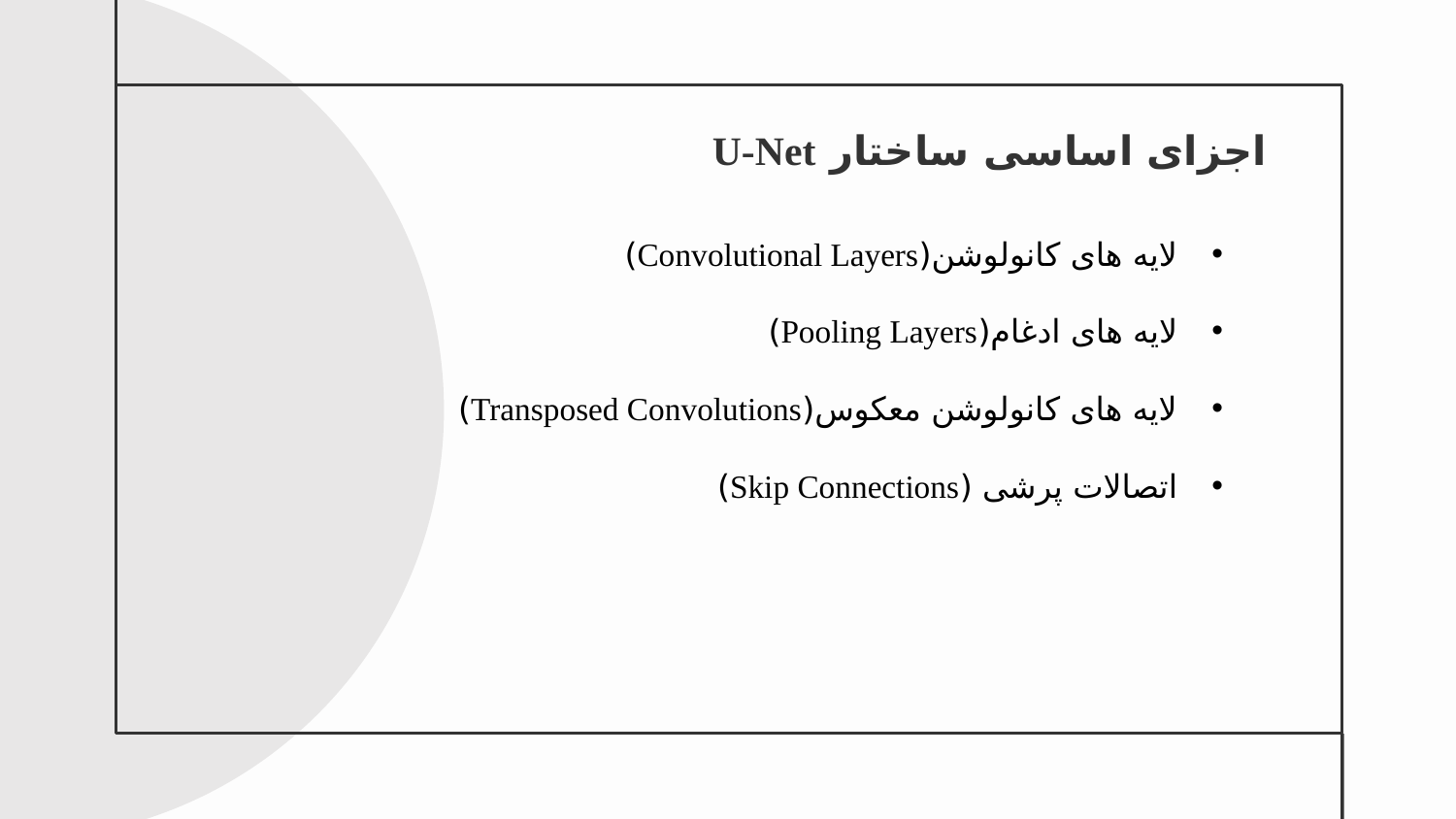

# اجزای اساسی ساختار U-Net
لایه های کانولوشن(Convolutional Layers)
لایه های ادغام(Pooling Layers)
لایه های کانولوشن معکوس(Transposed Convolutions)
اتصالات پرشی (Skip Connections)